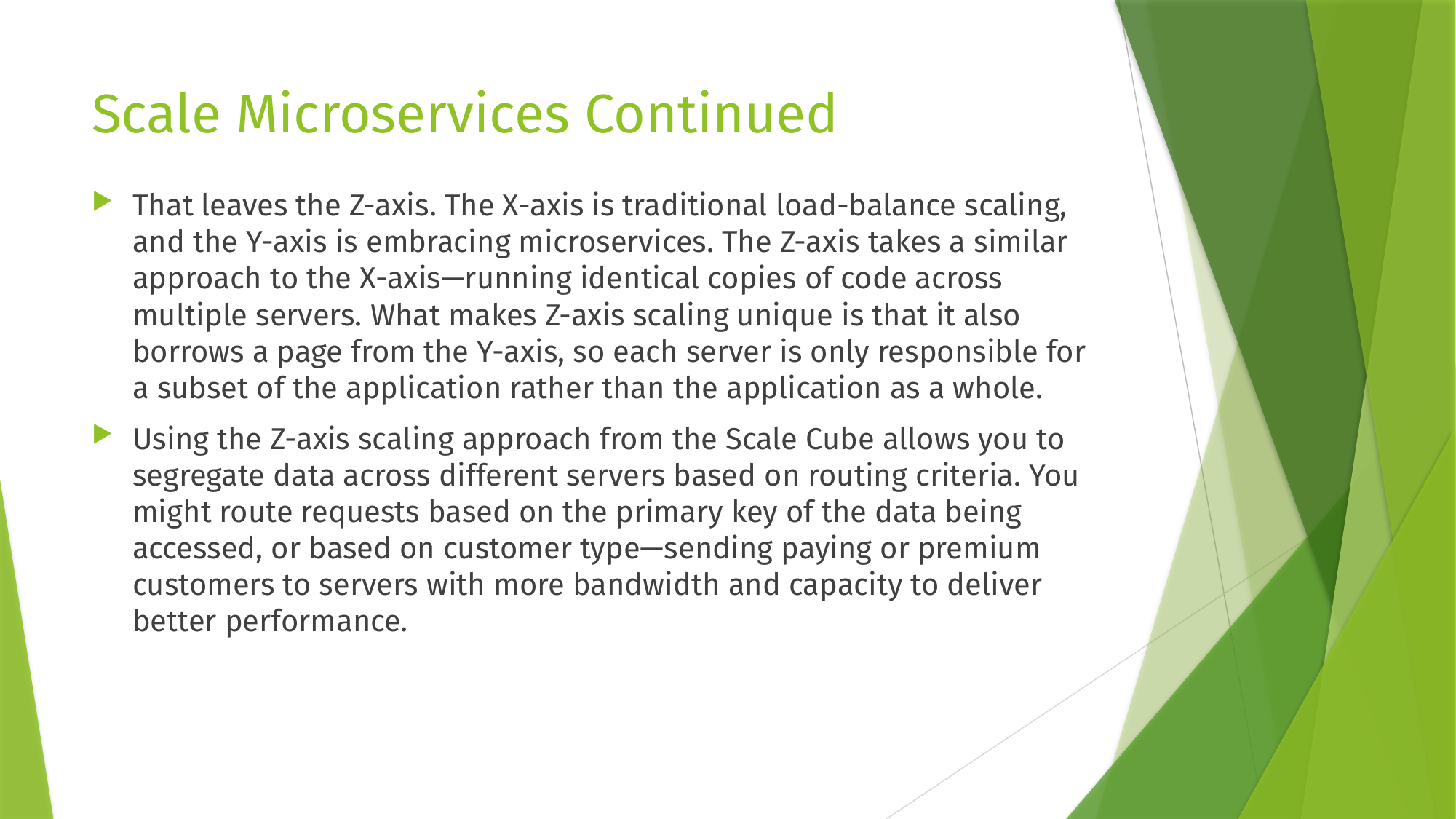

# Scale Microservices Continued
That leaves the Z-axis. The X-axis is traditional load-balance scaling, and the Y-axis is embracing microservices. The Z-axis takes a similar approach to the X-axis—running identical copies of code across multiple servers. What makes Z-axis scaling unique is that it also borrows a page from the Y-axis, so each server is only responsible for a subset of the application rather than the application as a whole.
Using the Z-axis scaling approach from the Scale Cube allows you to segregate data across different servers based on routing criteria. You might route requests based on the primary key of the data being accessed, or based on customer type—sending paying or premium customers to servers with more bandwidth and capacity to deliver better performance.